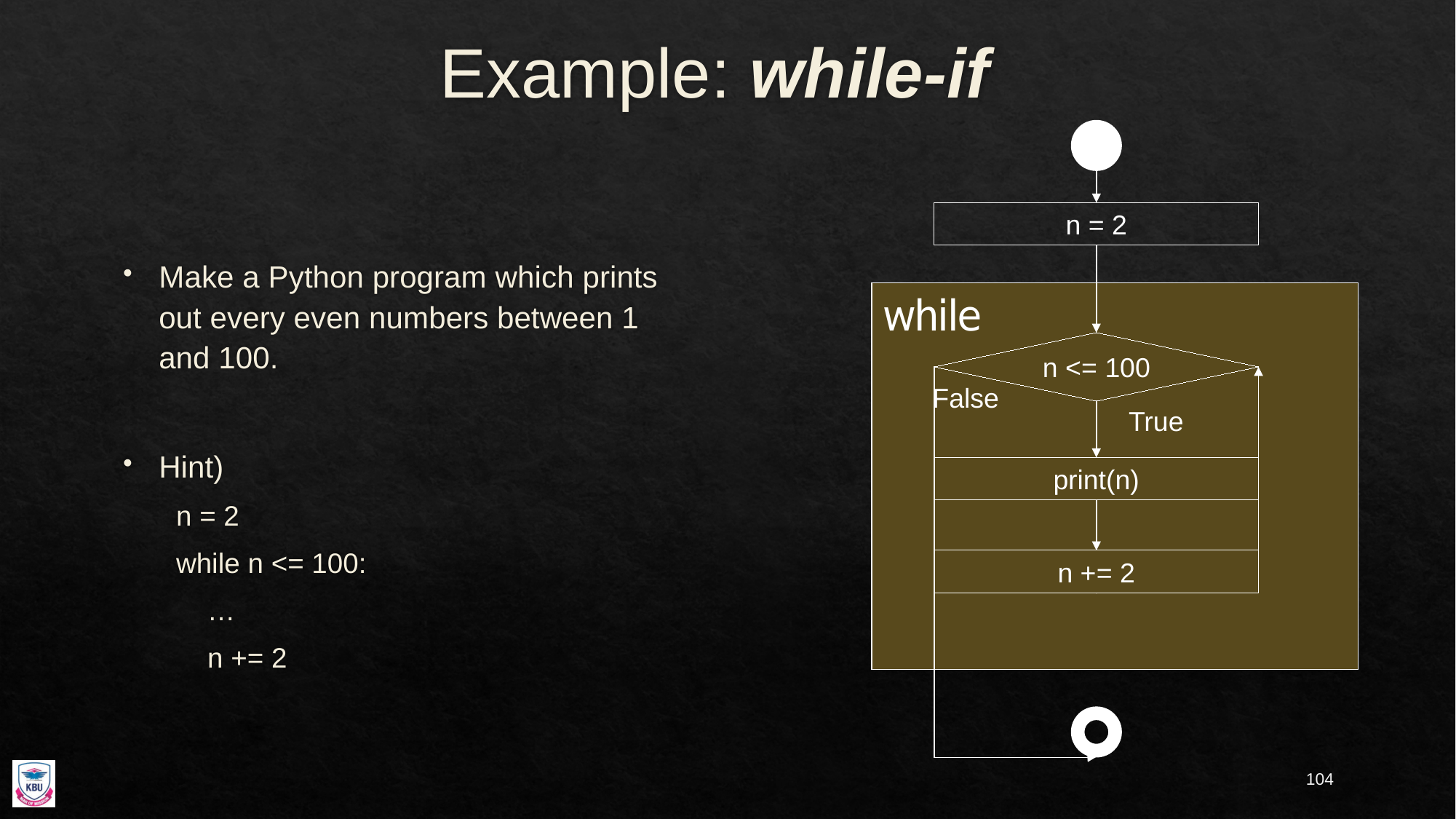

# Example: while-if

n = 2
while

n <= 100
False
True
print(n)
n += 2

Make a Python program which prints out every even numbers between 1 and 100.

Hint)
n = 2
while n <= 100:
    …
    n += 2
104